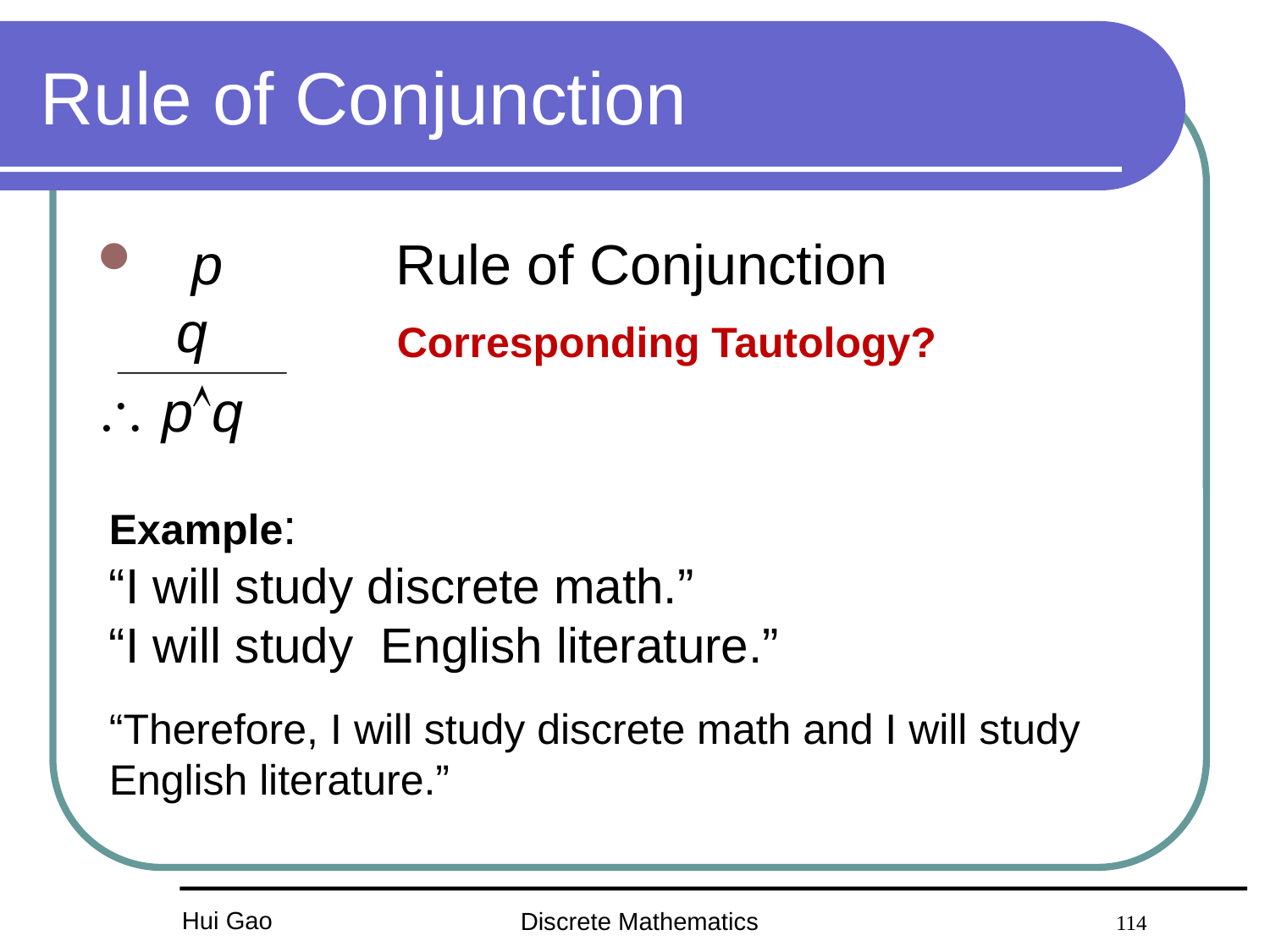

# Rule of Conjunction
   p           Rule of Conjunction
  q
∴ p∧q
Corresponding Tautology?

Example:
“I will study discrete math.”
“I will study  English literature.”

“Therefore, I will study discrete math and I will study English literature.”